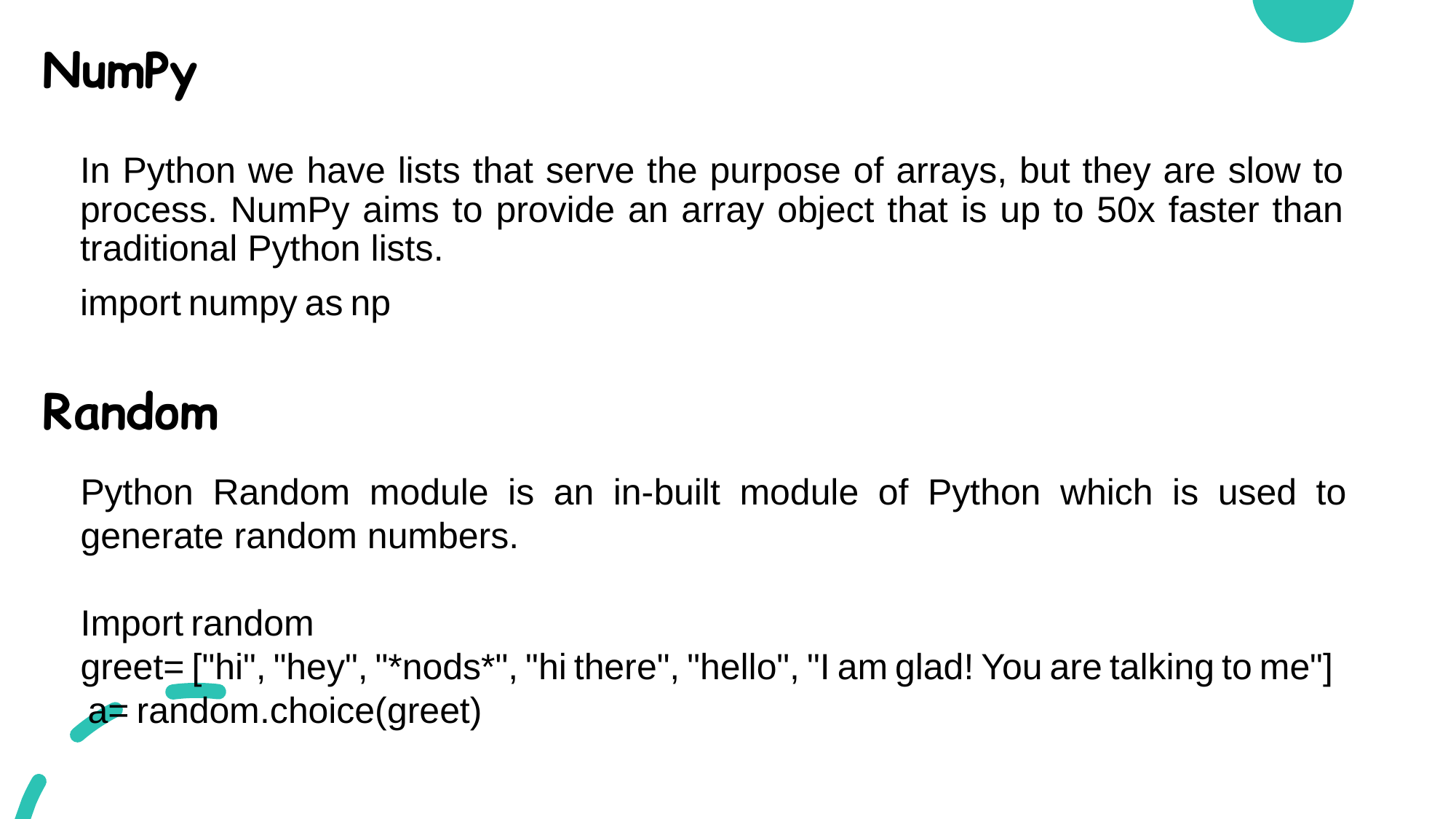

# NumPy
In Python we have lists that serve the purpose of arrays, but they are slow to process. NumPy aims to provide an array object that is up to 50x faster than traditional Python lists.
import numpy as np
Random
Python Random module is an in-built module of Python which is used to generate random numbers.

Import random
greet= ["hi", "hey", "*nods*", "hi there", "hello", "I am glad! You are talking to me"]
 a= random.choice(greet)